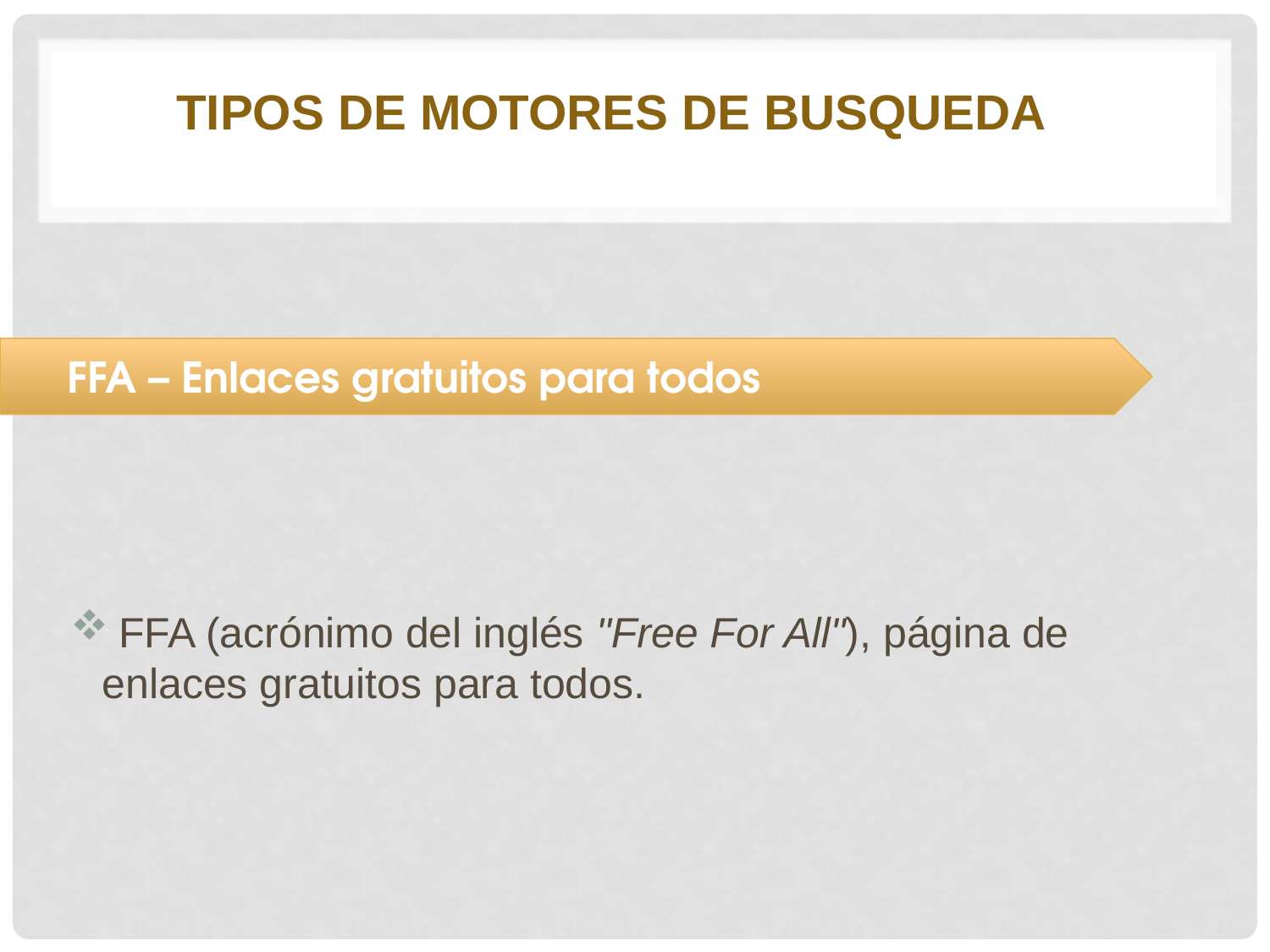

TIPOS DE MOTORES DE BUSQUEDA

FFA – Enlaces gratuitos para todos

 FFA (acrónimo del inglés "Free For All"), página de enlaces gratuitos para todos.